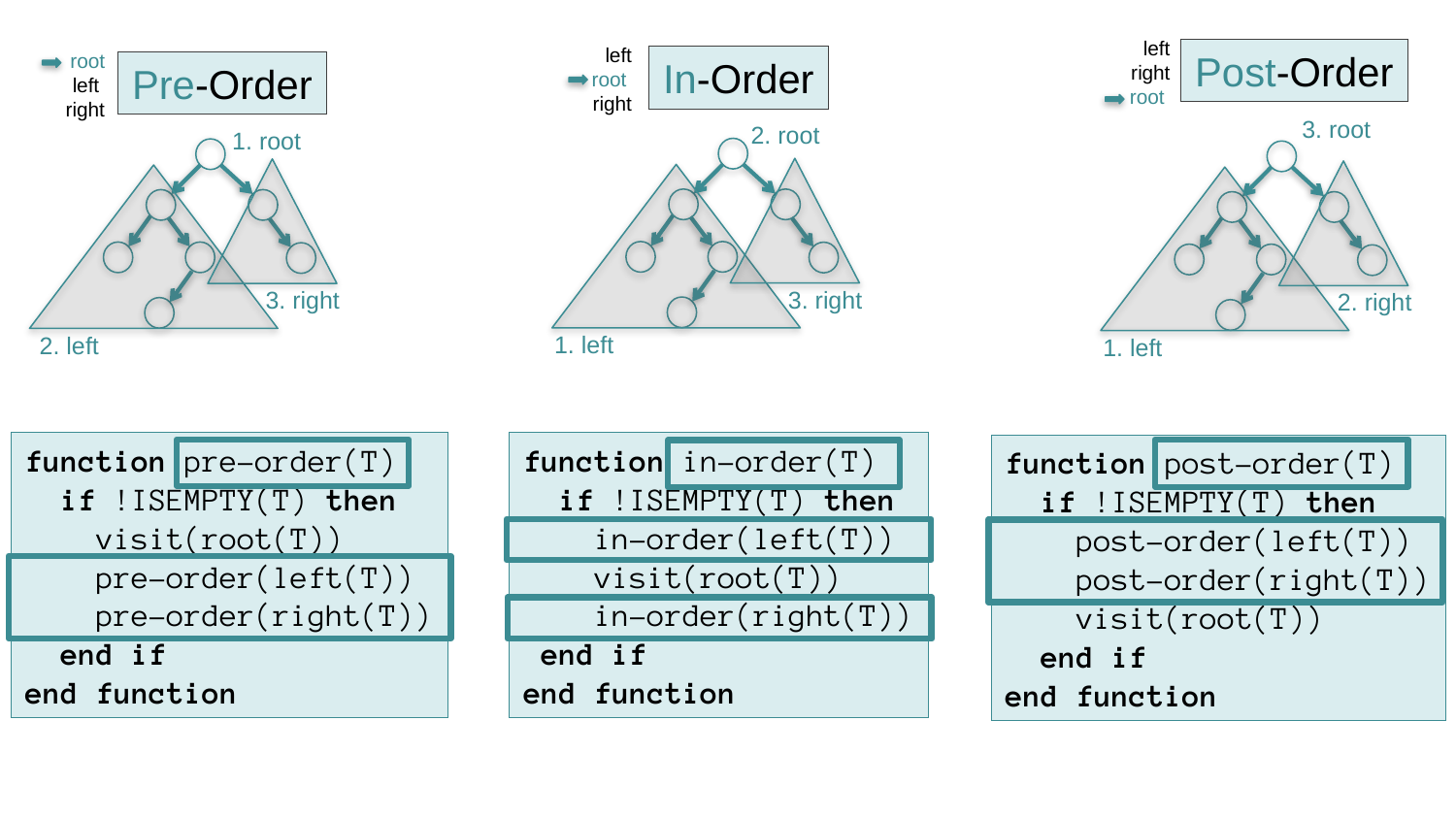

left
right
root
left
root
right
Post-Order
root
left
right
In-Order
Pre-Order

3. root
2. root
1. root

3. right
1. left

3. right
2. left

2. right
1. left
function pre-order(T)
  if !ISEMPTY(T) then
    visit(root(T))
    pre-order(left(T))
    pre-order(right(T))
  end if
end function
function in-order(T)
  if !ISEMPTY(T) then
    in-order(left(T))
    visit(root(T))
    in-order(right(T))
 end if
end function
function post-order(T)
  if !ISEMPTY(T) then
    post-order(left(T))
    post-order(right(T))
    visit(root(T))
  end if
end function